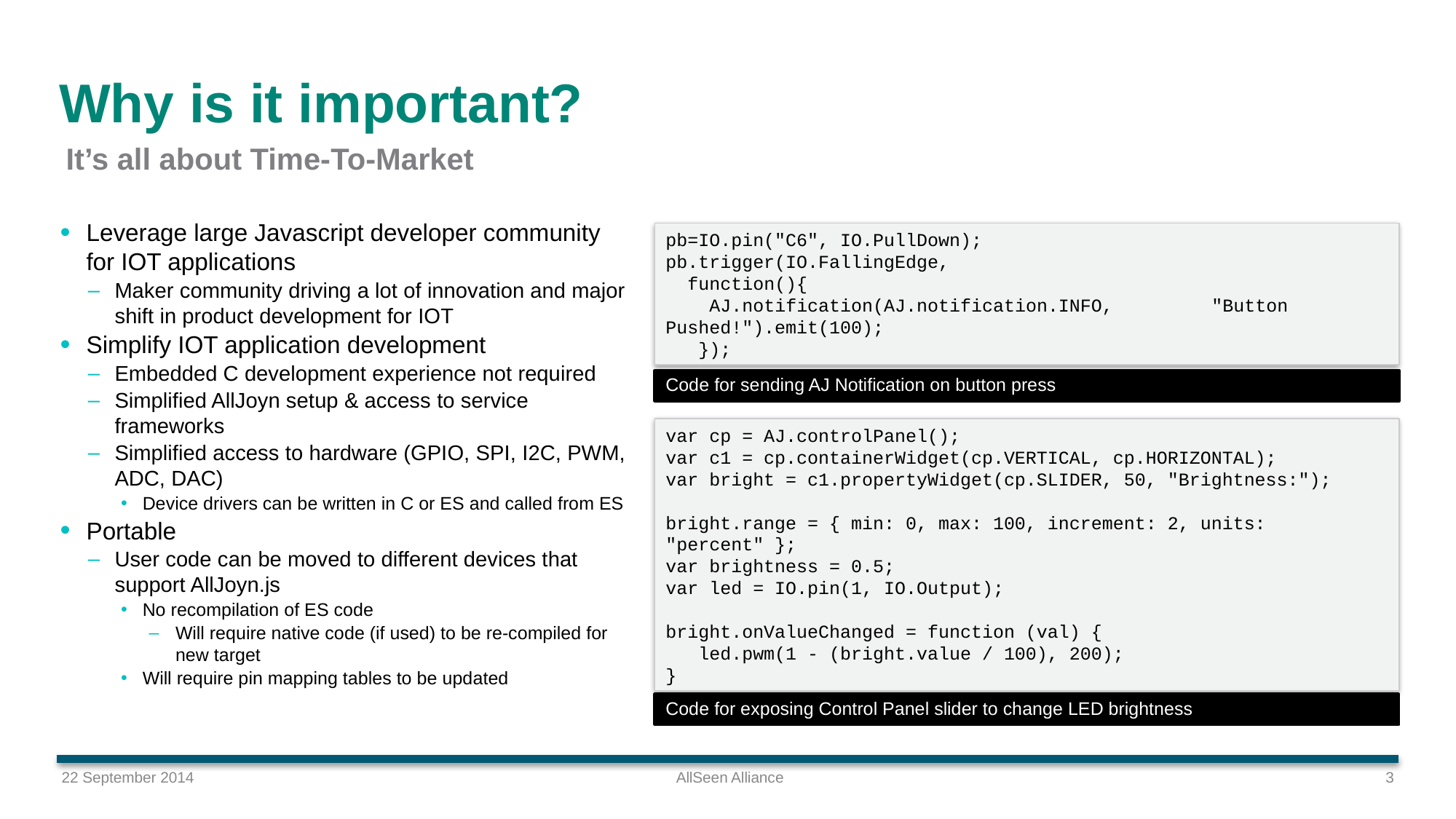

# Why is it important?
It’s all about Time-To-Market
Leverage large Javascript developer community for IOT applications
Maker community driving a lot of innovation and major shift in product development for IOT
Simplify IOT application development
Embedded C development experience not required
Simplified AllJoyn setup & access to service frameworks
Simplified access to hardware (GPIO, SPI, I2C, PWM, ADC, DAC)
Device drivers can be written in C or ES and called from ES
Portable
User code can be moved to different devices that support AllJoyn.js
No recompilation of ES code
Will require native code (if used) to be re-compiled for new target
Will require pin mapping tables to be updated
pb=IO.pin("C6", IO.PullDown);
pb.trigger(IO.FallingEdge,
  function(){
    AJ.notification(AJ.notification.INFO,        	"Button Pushed!").emit(100);
   });
Code for sending AJ Notification on button press
var cp = AJ.controlPanel();
var c1 = cp.containerWidget(cp.VERTICAL, cp.HORIZONTAL);
var bright = c1.propertyWidget(cp.SLIDER, 50, "Brightness:");
bright.range = { min: 0, max: 100, increment: 2, units: "percent" };
var brightness = 0.5;
var led = IO.pin(1, IO.Output);
bright.onValueChanged = function (val) {
   led.pwm(1 - (bright.value / 100), 200);
}
Code for exposing Control Panel slider to change LED brightness